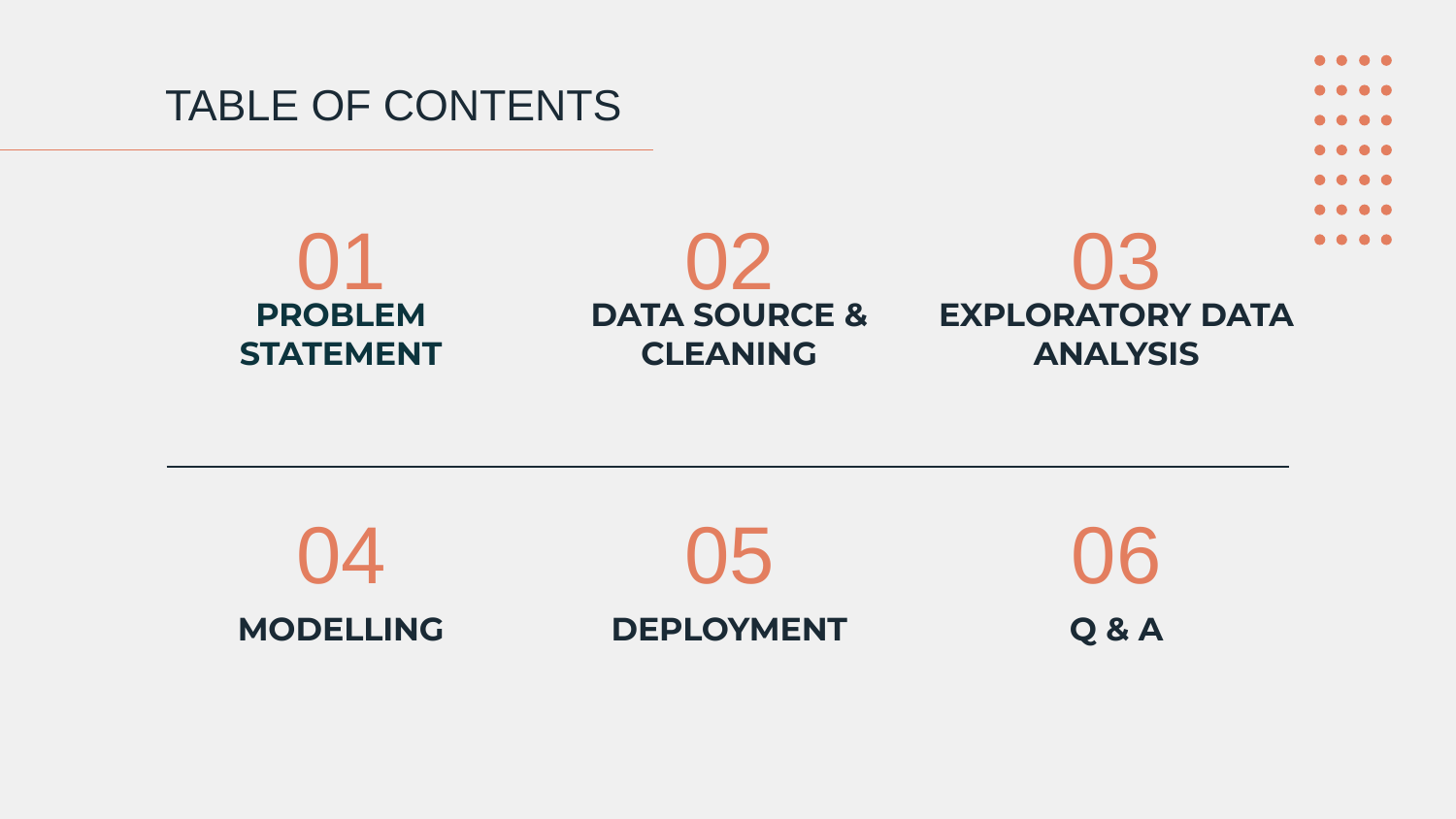

TABLE OF CONTENTS
01
02
03
# PROBLEM STATEMENT
DATA SOURCE & CLEANING
EXPLORATORY DATA ANALYSIS
04
05
06
MODELLING
DEPLOYMENT
Q & A